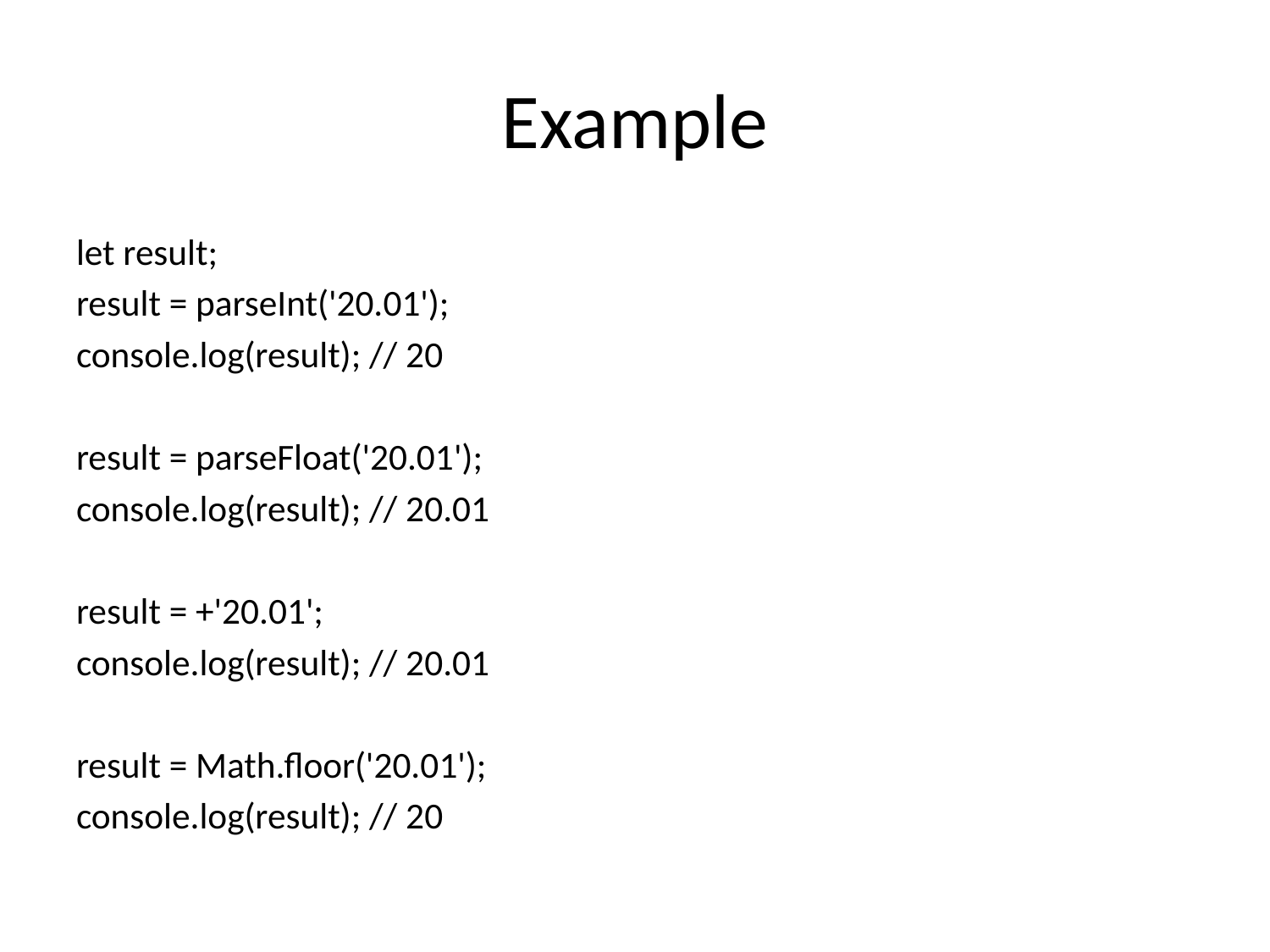

# Example
let result;
result = parseInt('20.01');
console.log(result); // 20

result = parseFloat('20.01');
console.log(result); // 20.01

result = +'20.01';
console.log(result); // 20.01

result = Math.floor('20.01');
console.log(result); // 20